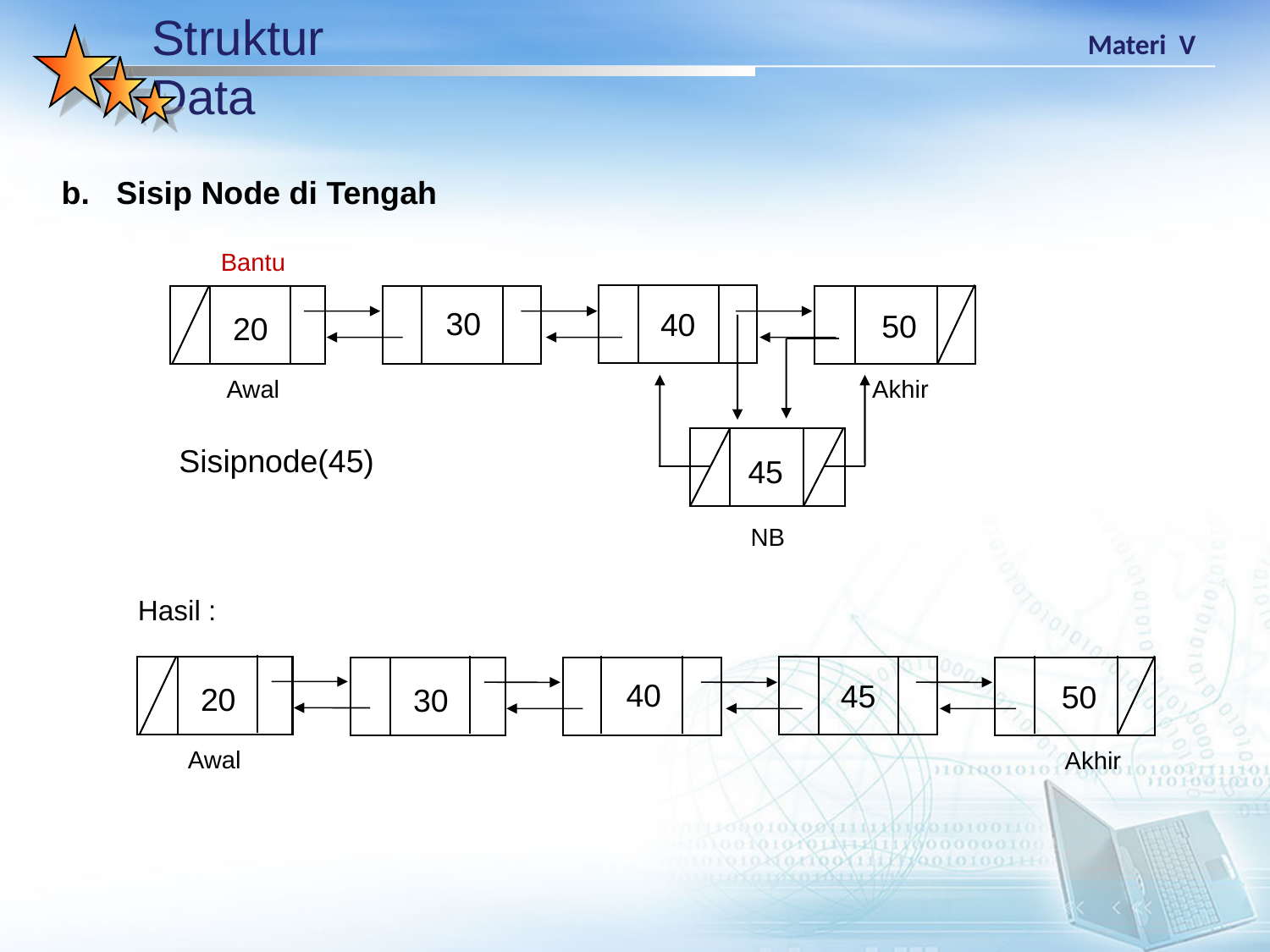

b.   Sisip Node di Tengah
Bantu

30
40
50
20

Awal
Akhir

45
NB
Sisipnode(45)
Hasil :

40
45
50
20
30

Awal
Akhir